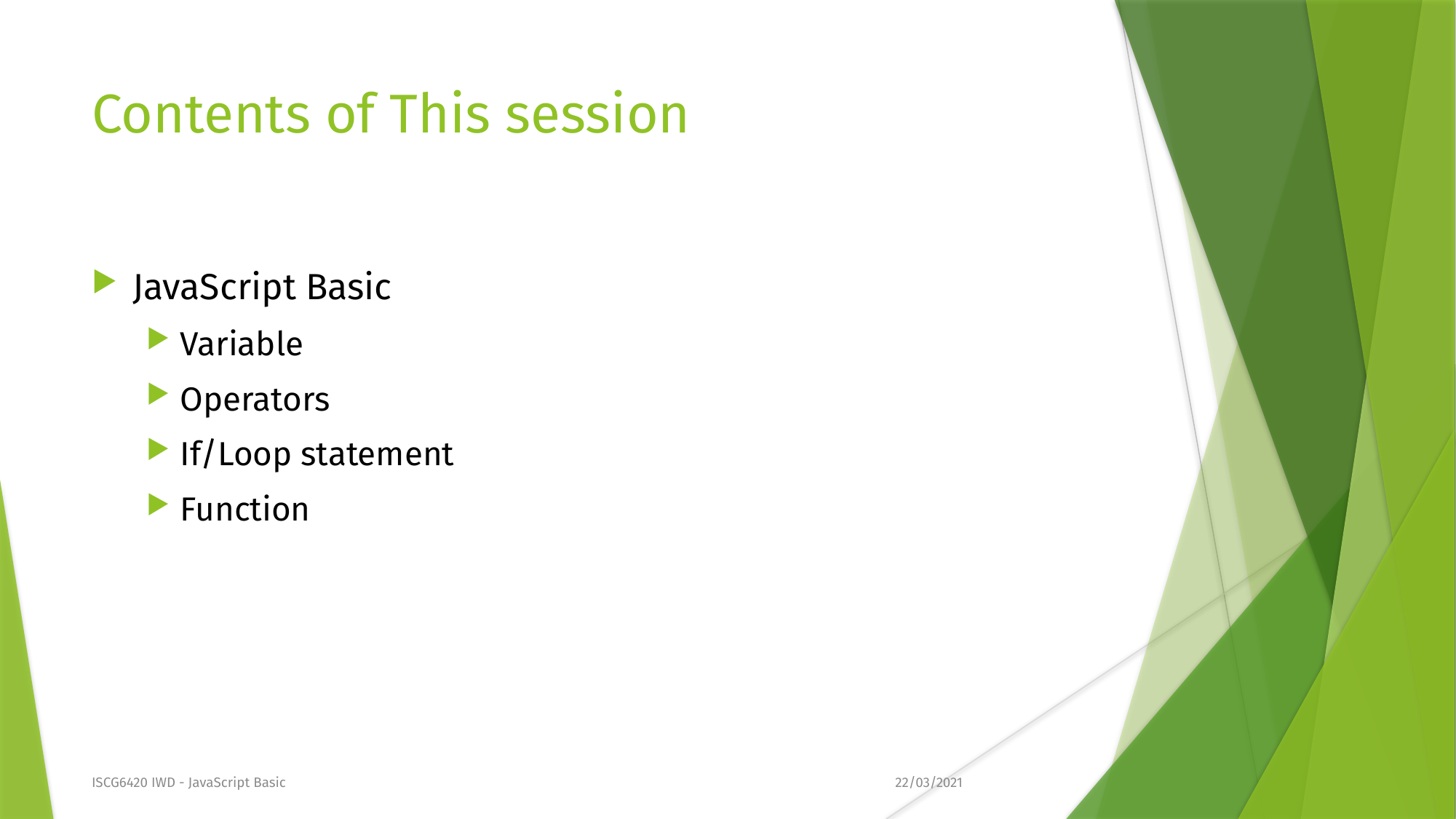

# Contents of This session
JavaScript Basic
Variable
Operators
If/Loop statement
Function

22/03/2021
ISCG6420 IWD - JavaScript Basic